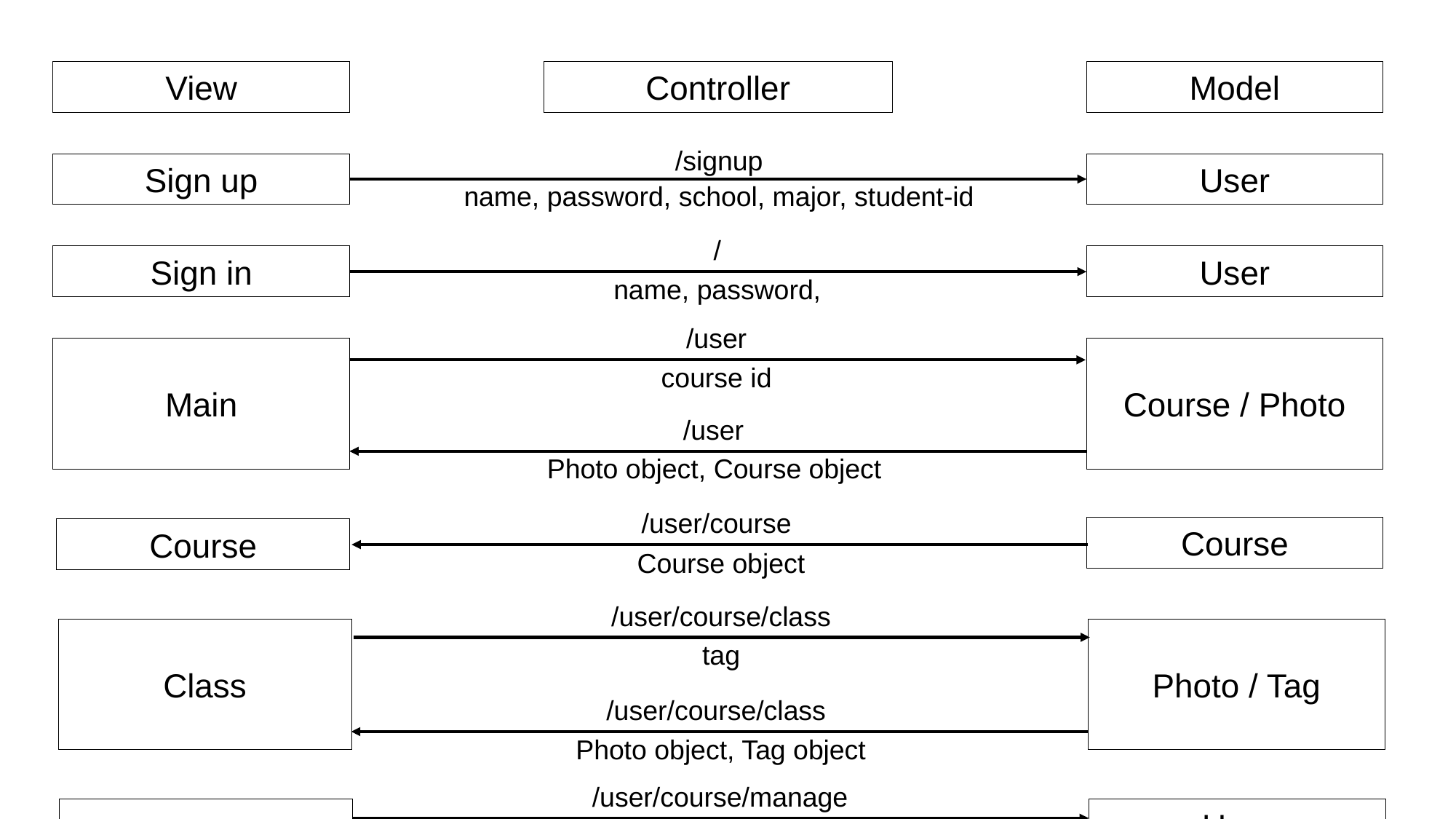

Controller
Model
View
/signup
User
Sign up
name, password, school, major, student-id
/
User
Sign in
name, password,
/user

Course / Photo

Main

course id
/user
Photo object, Course object
/user/course
Course
Course
Course object
/user/course/class

Class

Photo / Tag

tag
/user/course/class
Photo object, Tag object
/user/course/manage

Manage

User
Course
Request
apply, deny
/user/course/manage
Request object
/user/course/statistics
Statistics
Course
Course object